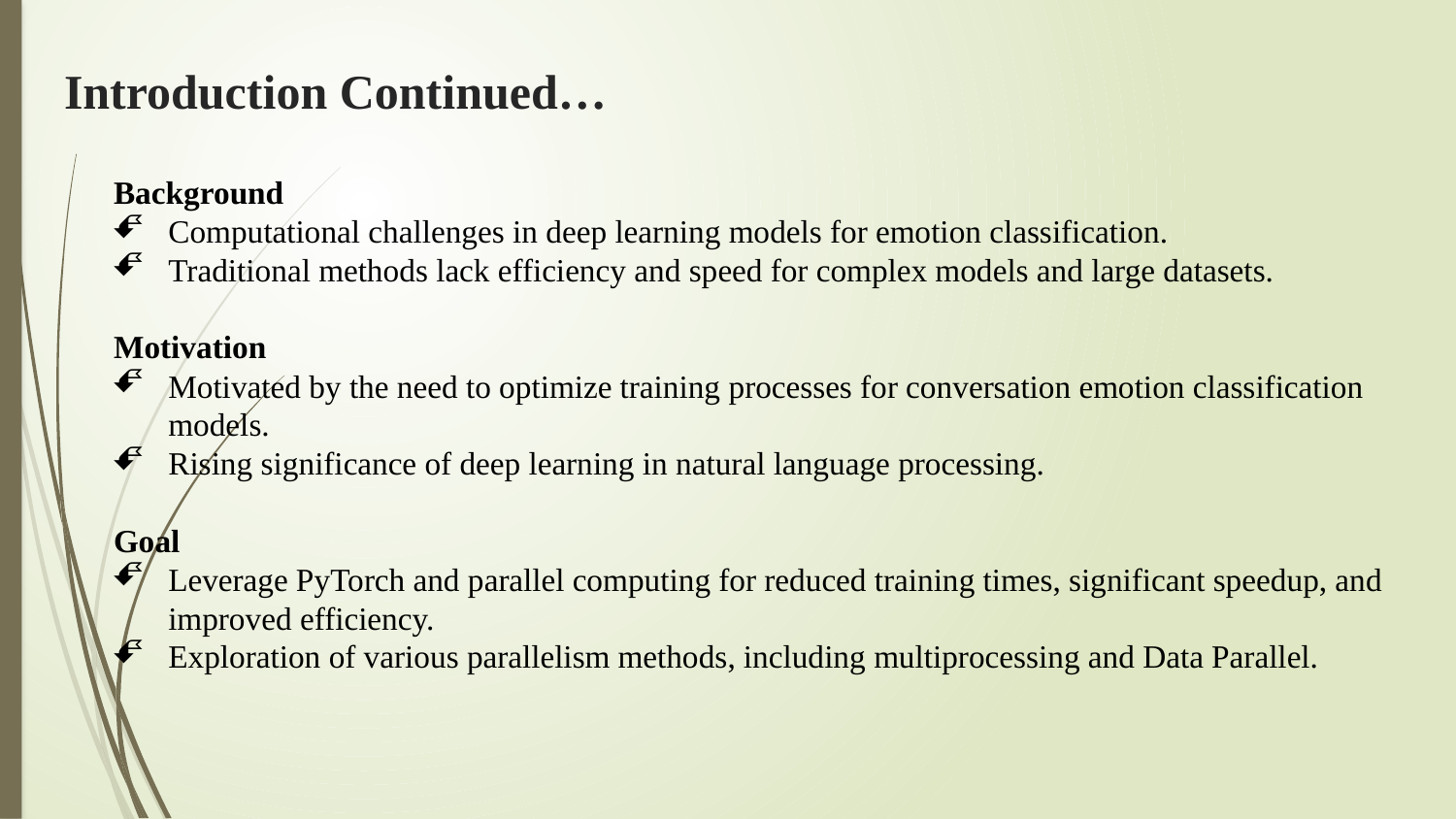

# Introduction Continued…
Background
Computational challenges in deep learning models for emotion classification.
Traditional methods lack efficiency and speed for complex models and large datasets.

Motivation
Motivated by the need to optimize training processes for conversation emotion classification models.
Rising significance of deep learning in natural language processing.

Goal
Leverage PyTorch and parallel computing for reduced training times, significant speedup, and improved efficiency.
Exploration of various parallelism methods, including multiprocessing and Data Parallel.